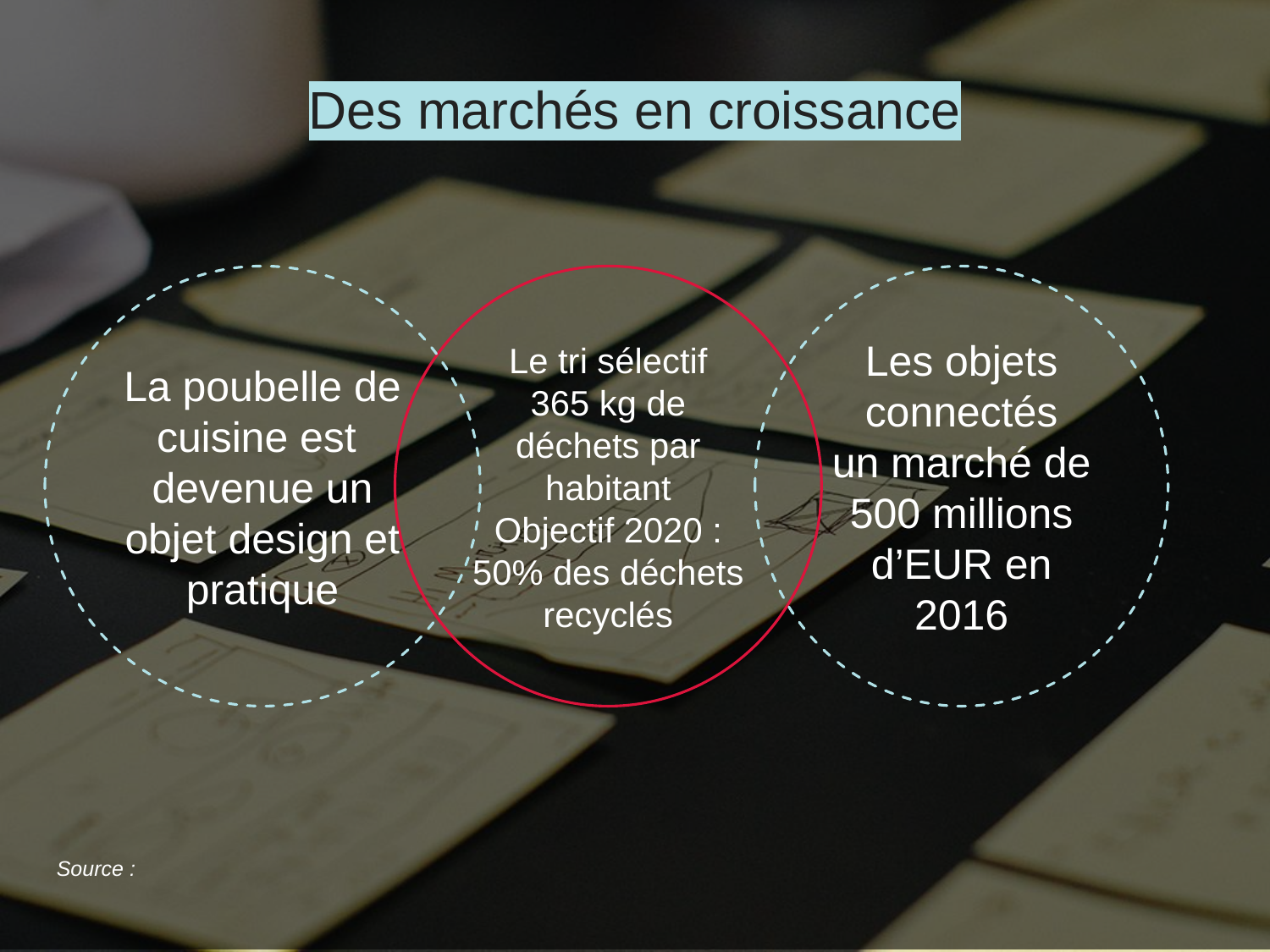

# Des marchés en croissance
La poubelle de cuisine est
devenue un objet design et pratique
Le tri sélectif
365 kg de déchets par habitant
Objectif 2020 : 50% des déchets recyclés
Les objets connectés
un marché de 500 millions d’EUR en 2016
Source :